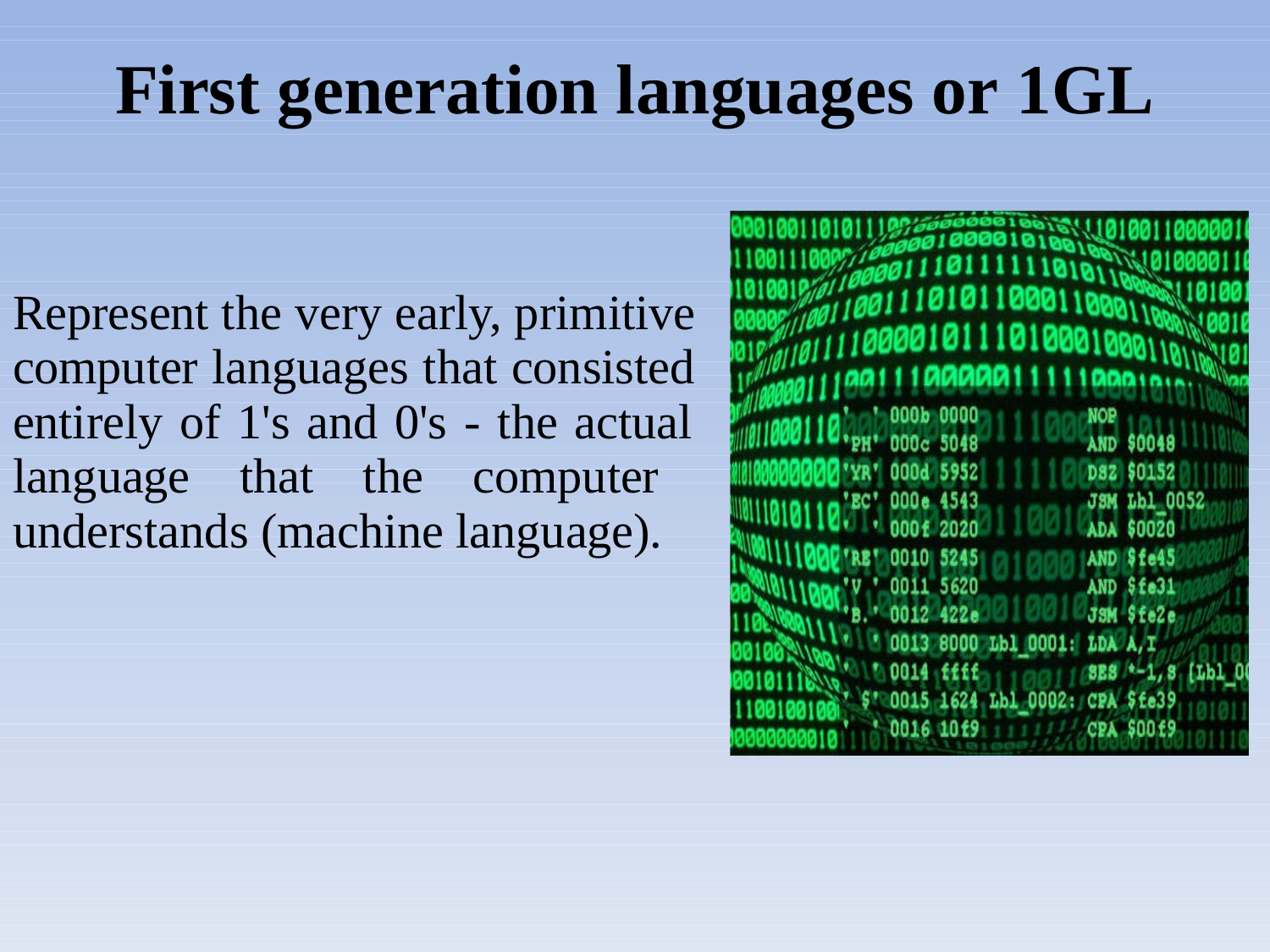

# First generation languages or 1GL

Represent the very early, primitive  computer languages that consisted  entirely of 1's and 0's - the actual  language that the computer  understands (machine language).